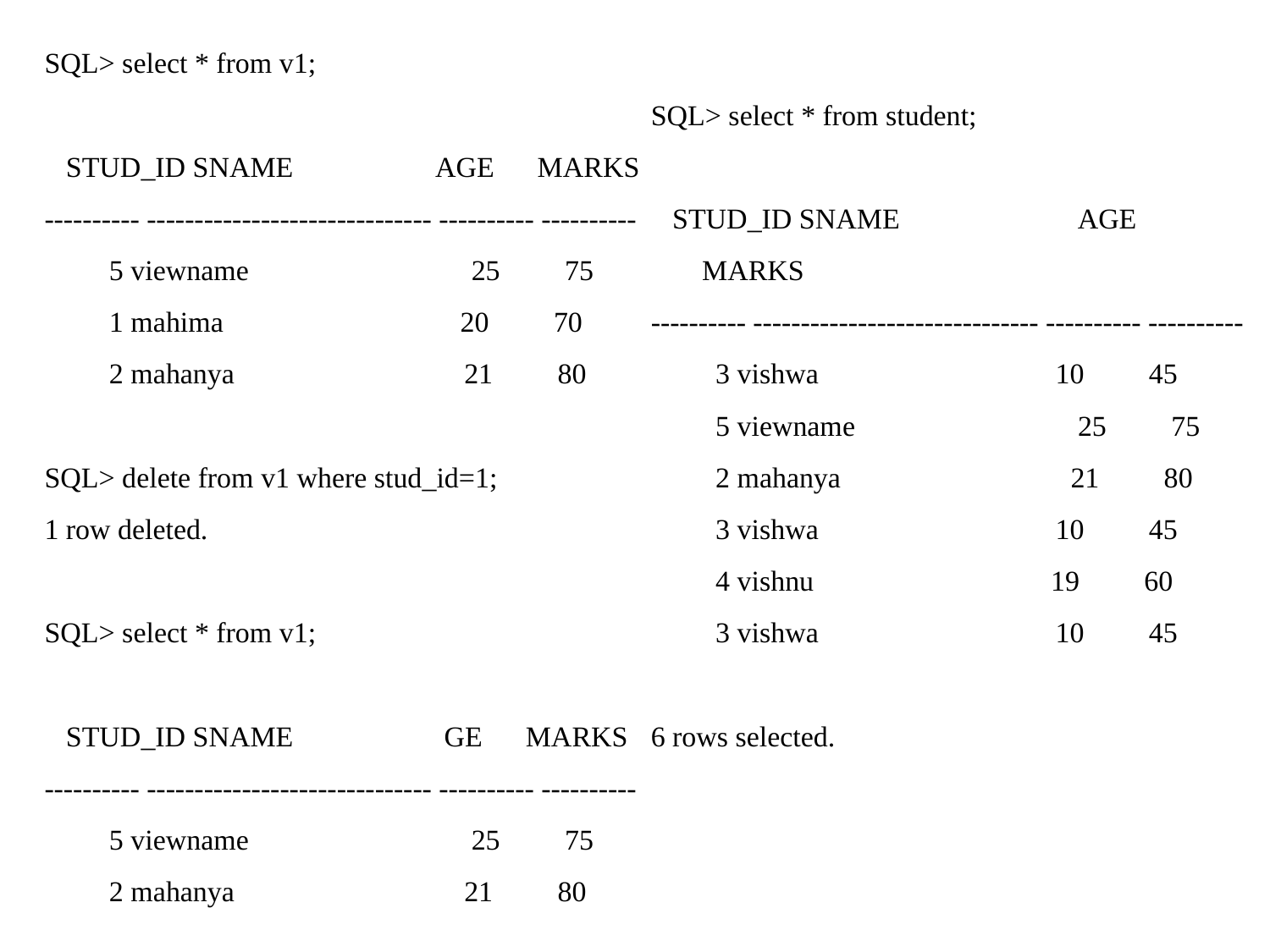

SQL> select * from v1;

   STUD_ID SNAME                    AGE      MARKS
---------- ------------------------------ ---------- ----------
         5 viewname                               25         75
         1 mahima                                 20         70
         2 mahanya                                21         80

SQL> delete from v1 where stud_id=1;
1 row deleted.

SQL> select * from v1;

   STUD_ID SNAME                     GE      MARKS
---------- ------------------------------ ---------- ----------
         5 viewname                               25         75
         2 mahanya                                21         80

SQL> select * from student;

   STUD_ID SNAME                         AGE      MARKS
---------- ------------------------------ ---------- ----------
         3 vishwa                                 10         45
         5 viewname                               25         75
         2 mahanya                                21         80
         3 vishwa                                 10         45
         4 vishnu                                 19         60
         3 vishwa                                 10         45

6 rows selected.